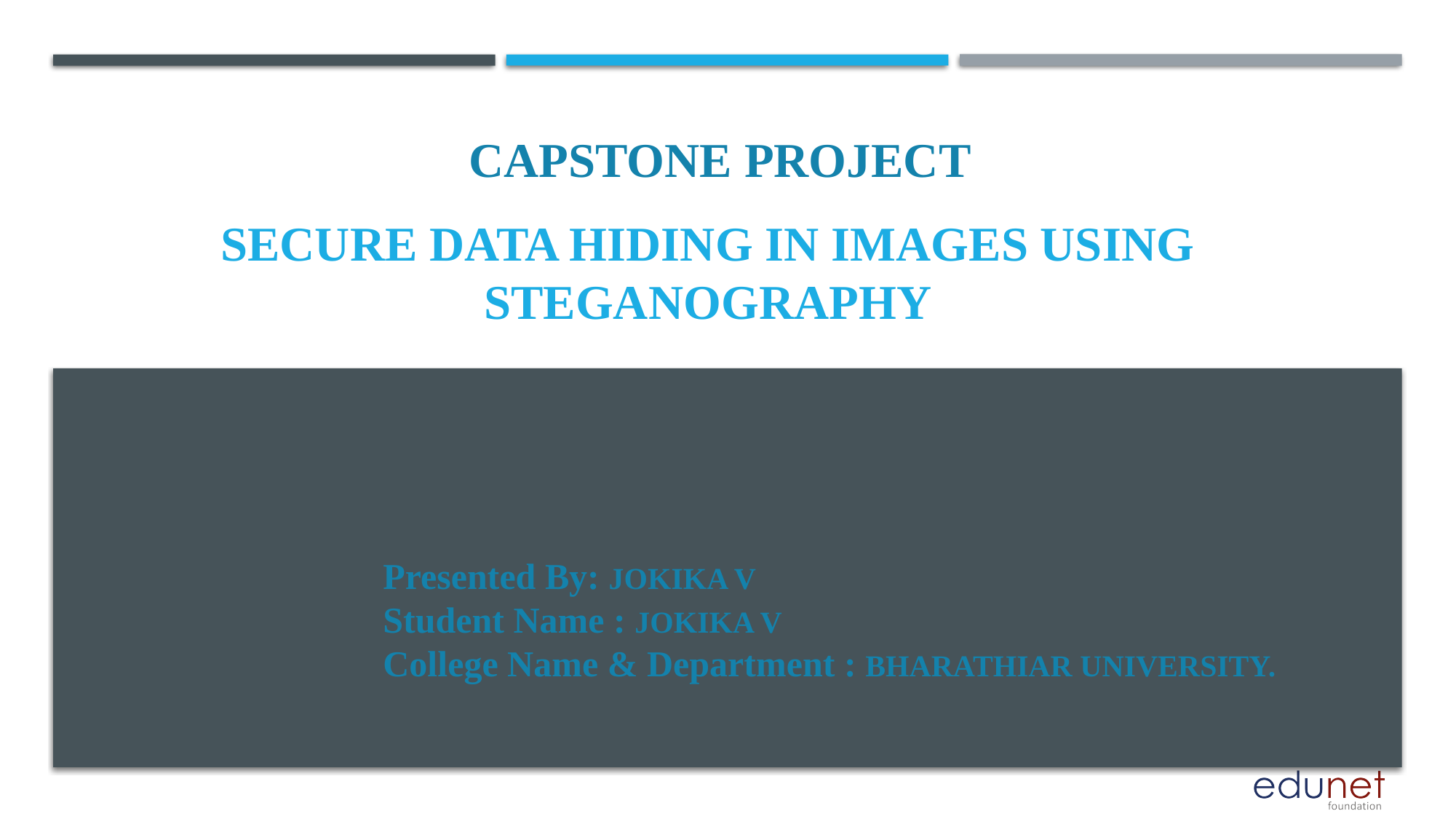

CAPSTONE PROJECT
# SECURE DATA HIDING IN IMAGES USING STEGANOGRAPHY
Presented By: JOKIKA V
Student Name : JOKIKA V
College Name & Department : BHARATHIAR UNIVERSITY.